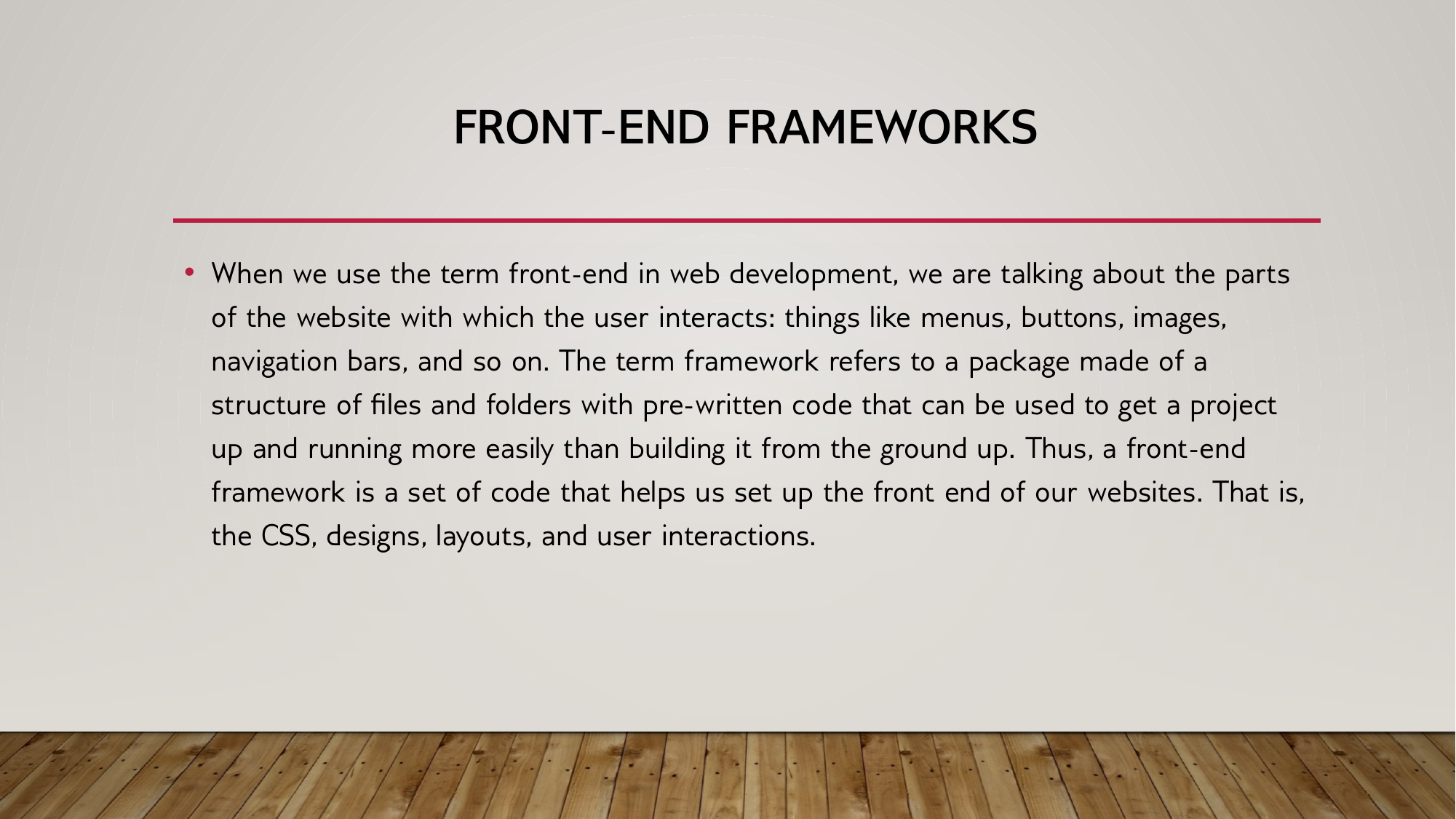

# Front-end Frameworks
When we use the term front-end in web development, we are talking about the parts of the website with which the user interacts: things like menus, buttons, images, navigation bars, and so on. The term framework refers to a package made of a structure of files and folders with pre-written code that can be used to get a project up and running more easily than building it from the ground up. Thus, a front-end framework is a set of code that helps us set up the front end of our websites. That is, the CSS, designs, layouts, and user interactions.